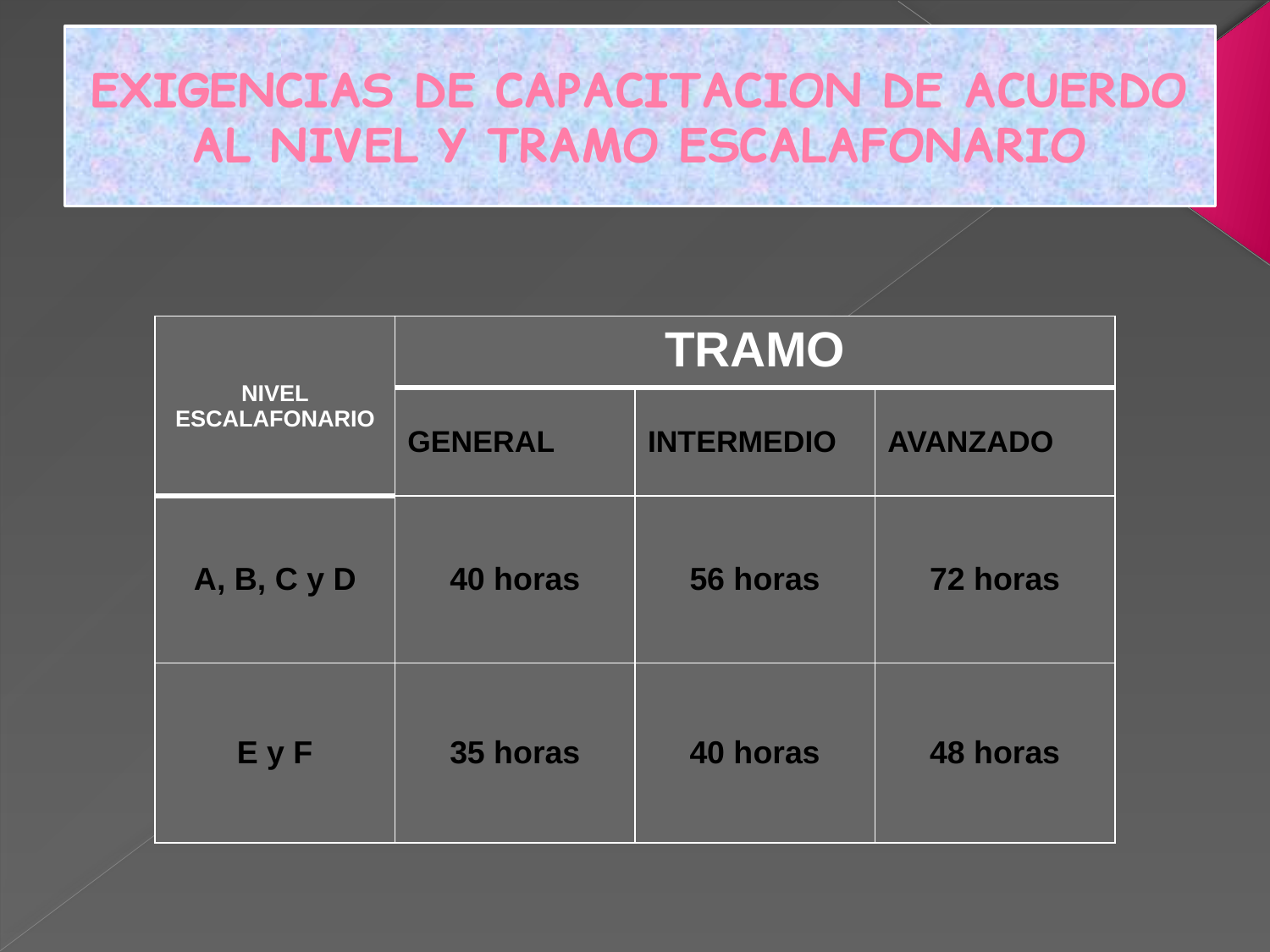

# EXIGENCIAS DE CAPACITACION DE ACUERDO AL NIVEL Y TRAMO ESCALAFONARIO

| NIVEL ESCALAFONARIO | TRAMO |  |  |
| --- | --- | --- | --- |
|  | GENERAL | INTERMEDIO | AVANZADO |
| A, B, C y D | 40 horas | 56 horas | 72 horas |
| E y F | 35 horas | 40 horas | 48 horas |